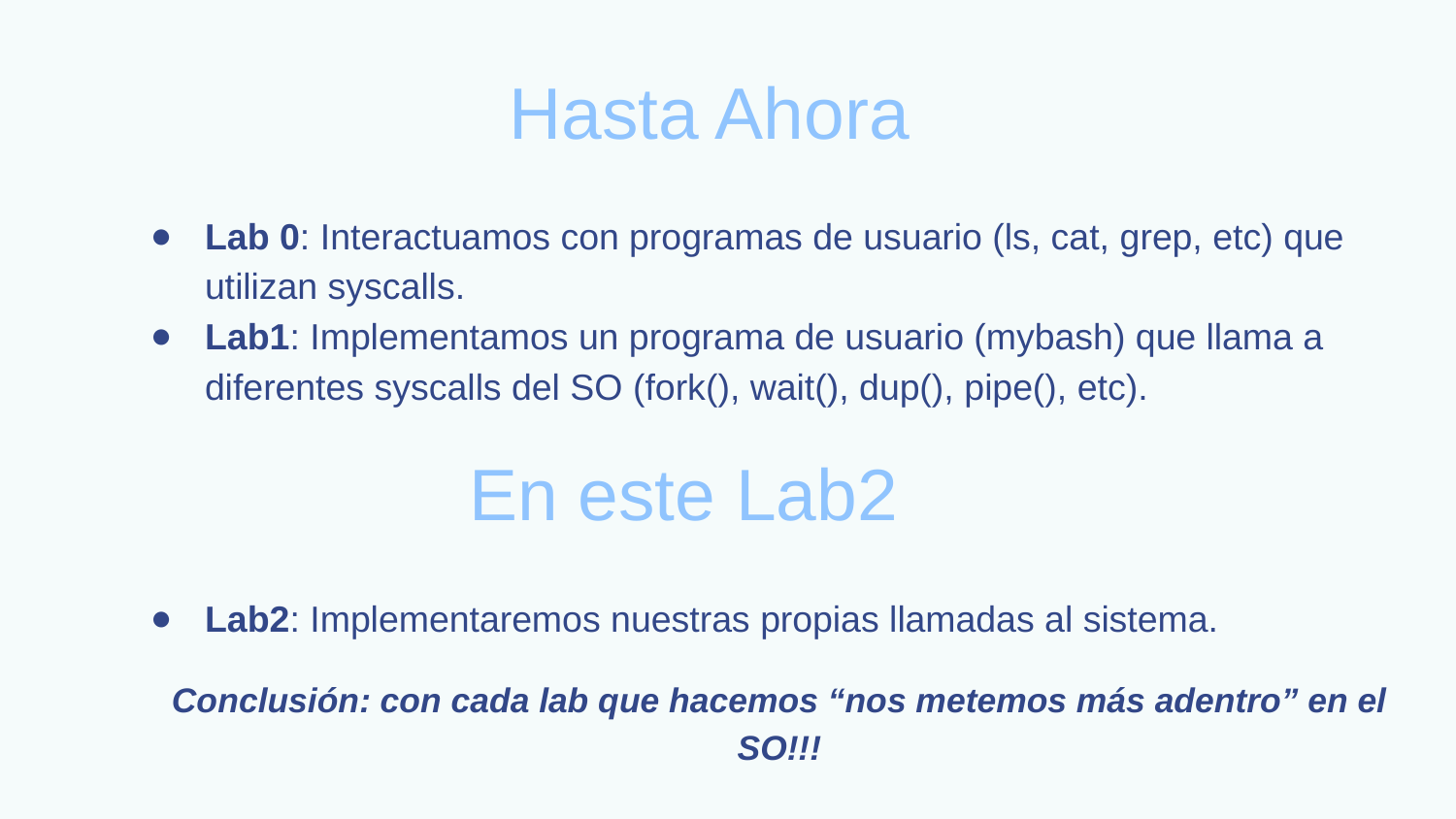

Hasta Ahora

Lab 0: Interactuamos con programas de usuario (ls, cat, grep, etc) que utilizan syscalls.
Lab1: Implementamos un programa de usuario (mybash) que llama a  diferentes syscalls del SO (fork(), wait(), dup(), pipe(), etc).

En este Lab2

Lab2: Implementaremos nuestras propias llamadas al sistema.
Conclusión: con cada lab que hacemos “nos metemos más adentro” en el SO!!!